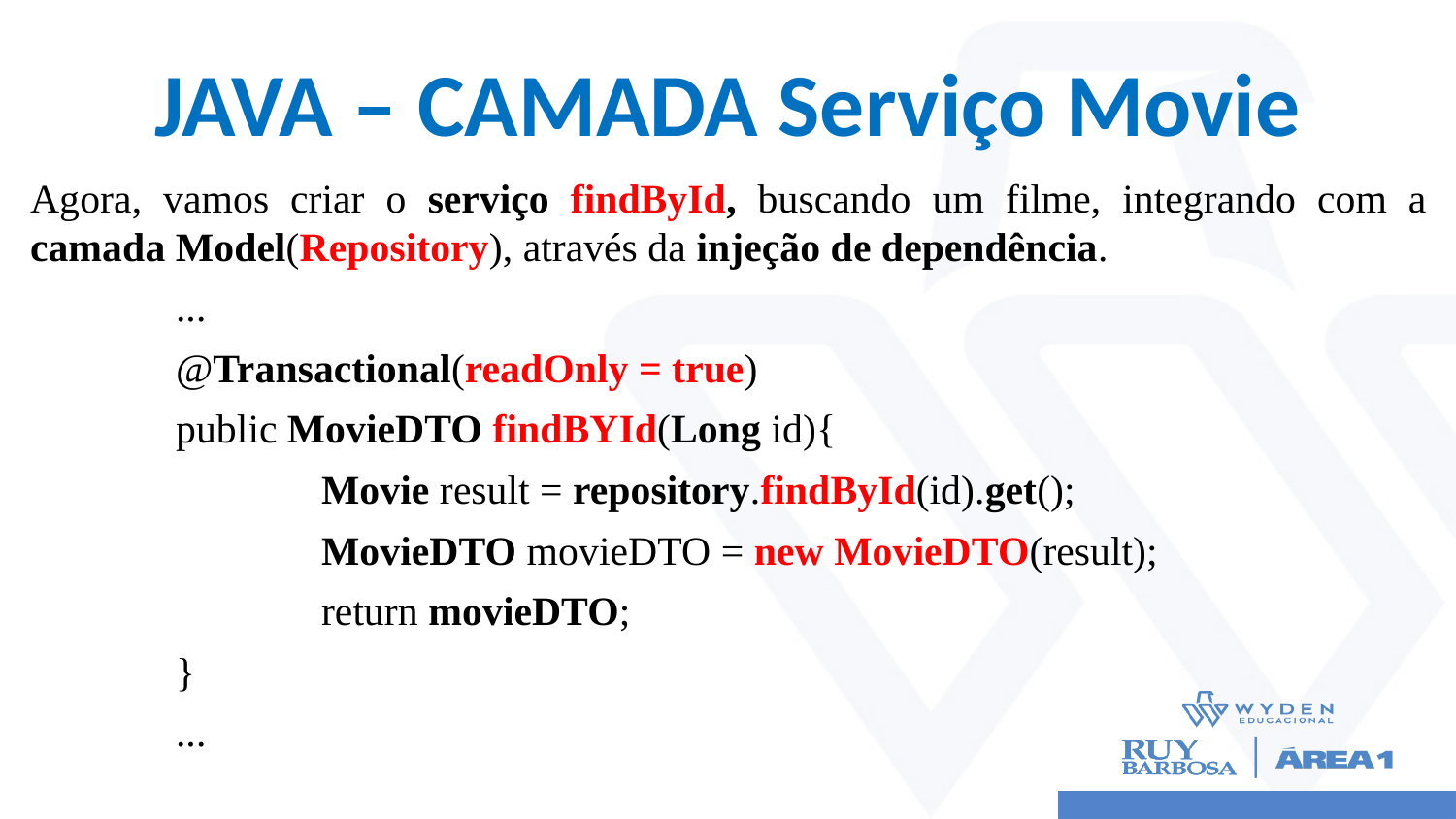

# JAVA – CAMADA Serviço Movie
Agora, vamos criar o serviço findById, buscando um filme, integrando com a camada Model(Repository), através da injeção de dependência.
	...
	@Transactional(readOnly = true)
	public MovieDTO findBYId(Long id){
		Movie result = repository.findById(id).get();
		MovieDTO movieDTO = new MovieDTO(result);
		return movieDTO;
	}
	...